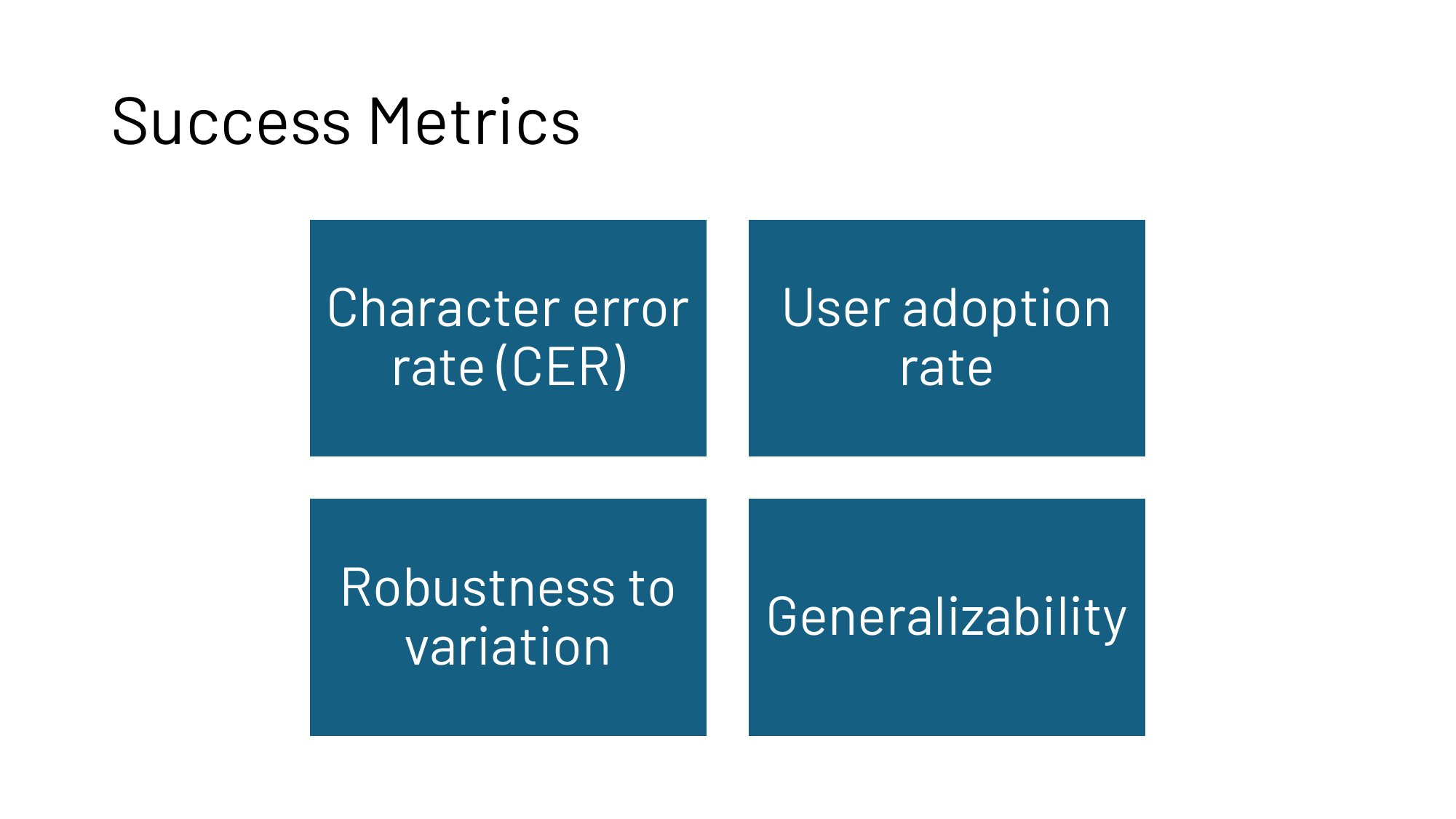

# Success Metrics
Character error rate (CER)
User adoption rate
Robustness to variation
Generalizability